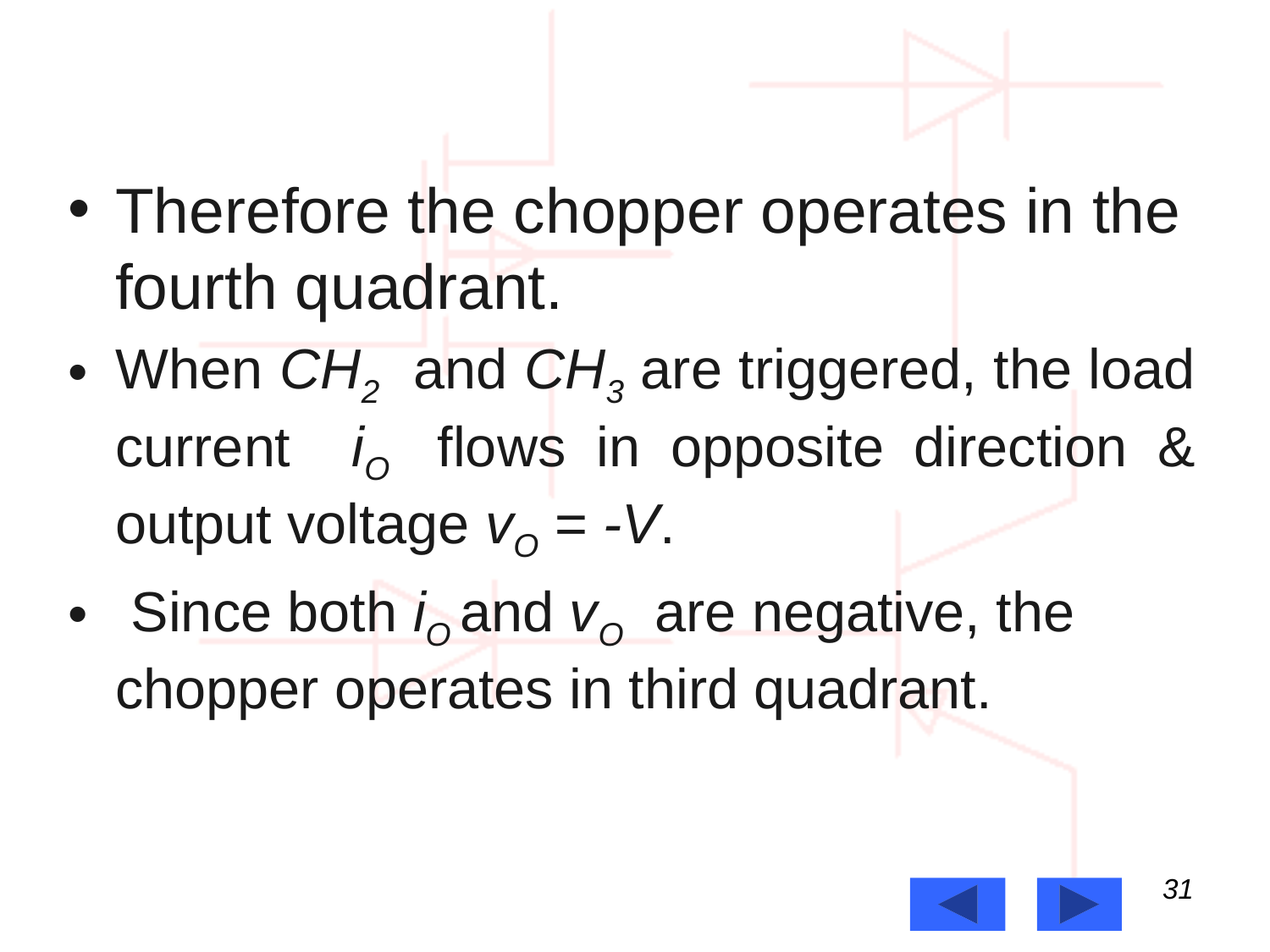

Therefore the chopper operates in the fourth quadrant.
When CH2  and CH3 are triggered, the load current  iO  flows in opposite direction & output voltage vO = -V.
 Since both iO and vO  are negative, the chopper operates in third quadrant.
31